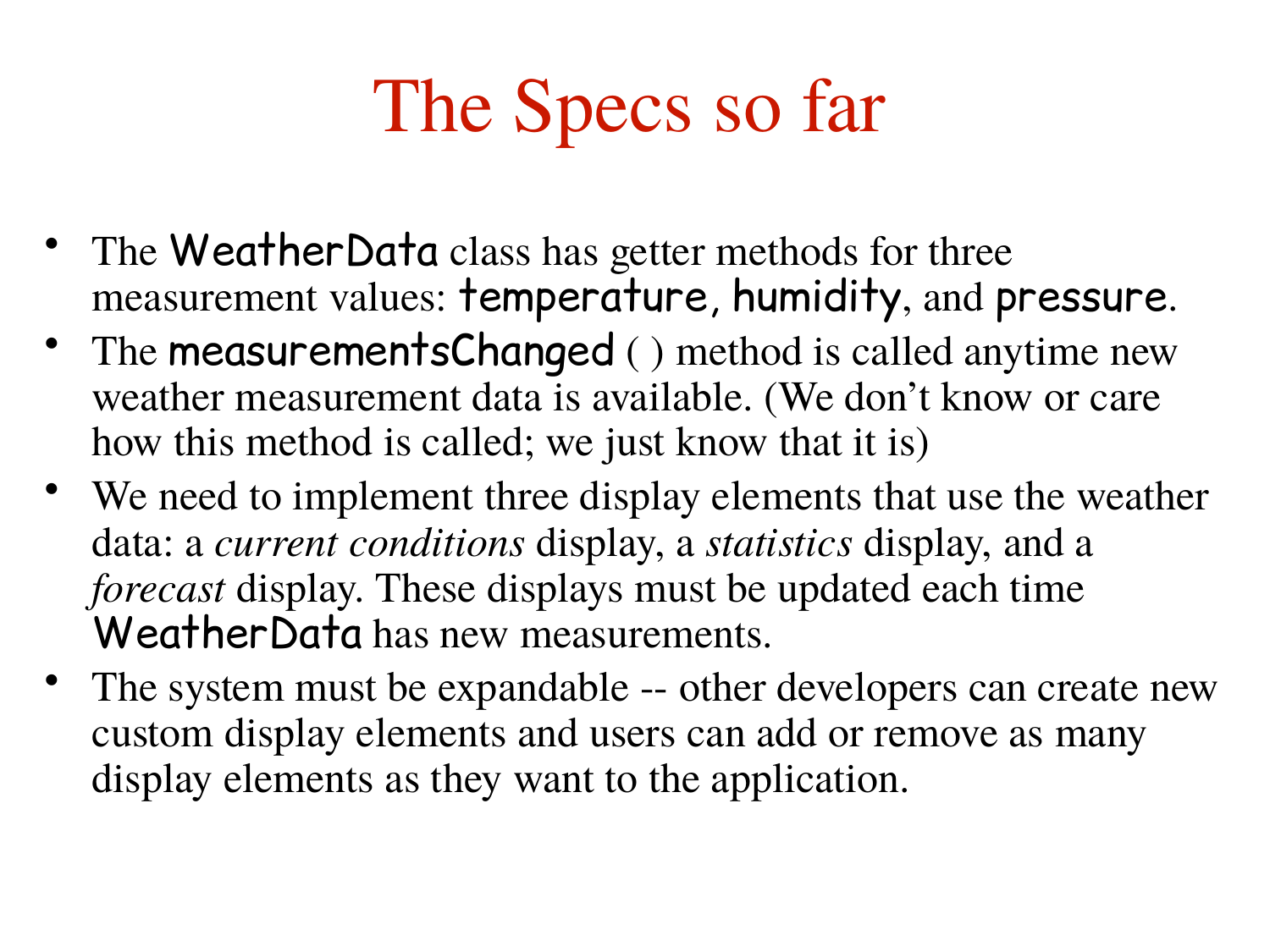

# The Specs so far
The WeatherData class has getter methods for three measurement values: temperature, humidity, and pressure.
The measurementsChanged ( ) method is called anytime new weather measurement data is available. (We don’t know or care how this method is called; we just know that it is)
We need to implement three display elements that use the weather data: a current conditions display, a statistics display, and a forecast display. These displays must be updated each time WeatherData has new measurements.
The system must be expandable -- other developers can create new custom display elements and users can add or remove as many display elements as they want to the application.